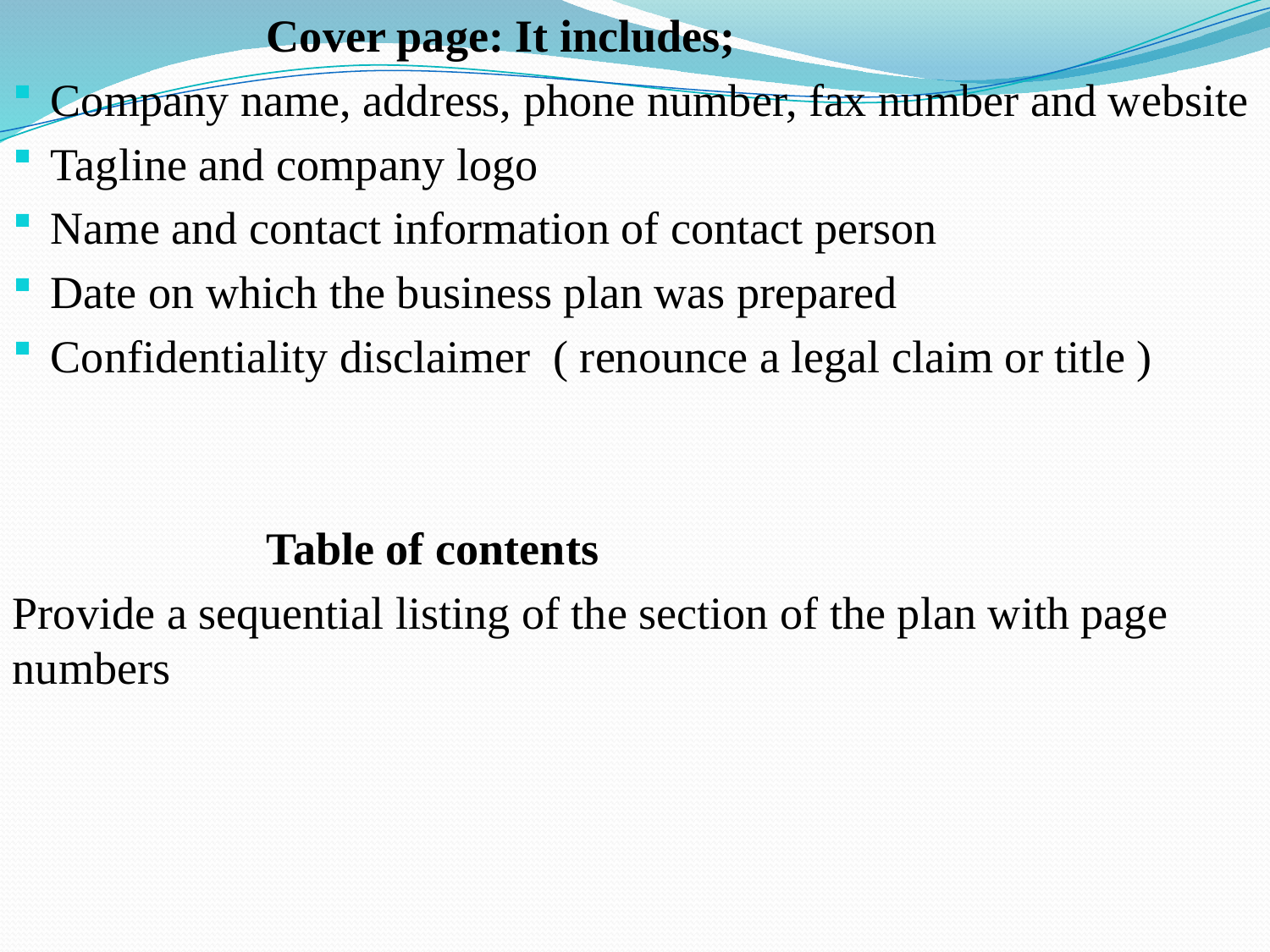

Cover page: It includes;
Company name, address, phone number, fax number and website
Tagline and company logo
Name and contact information of contact person
Date on which the business plan was prepared
Confidentiality disclaimer  ( renounce a legal claim or title )

		Table of contents
Provide a sequential listing of the section of the plan with page numbers